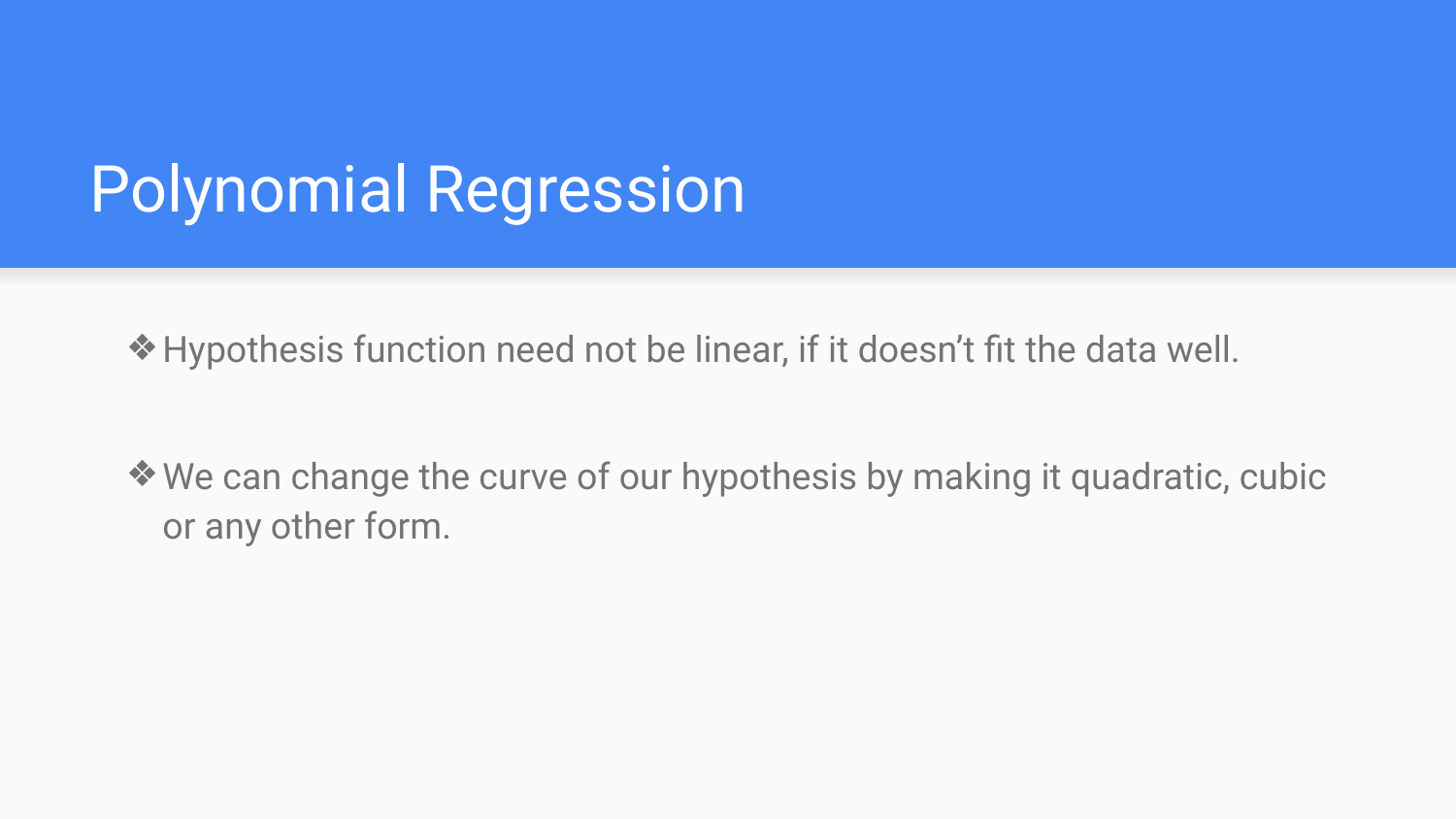

# Polynomial Regression
Hypothesis function need not be linear, if it doesn’t fit the data well.
We can change the curve of our hypothesis by making it quadratic, cubic or any other form.